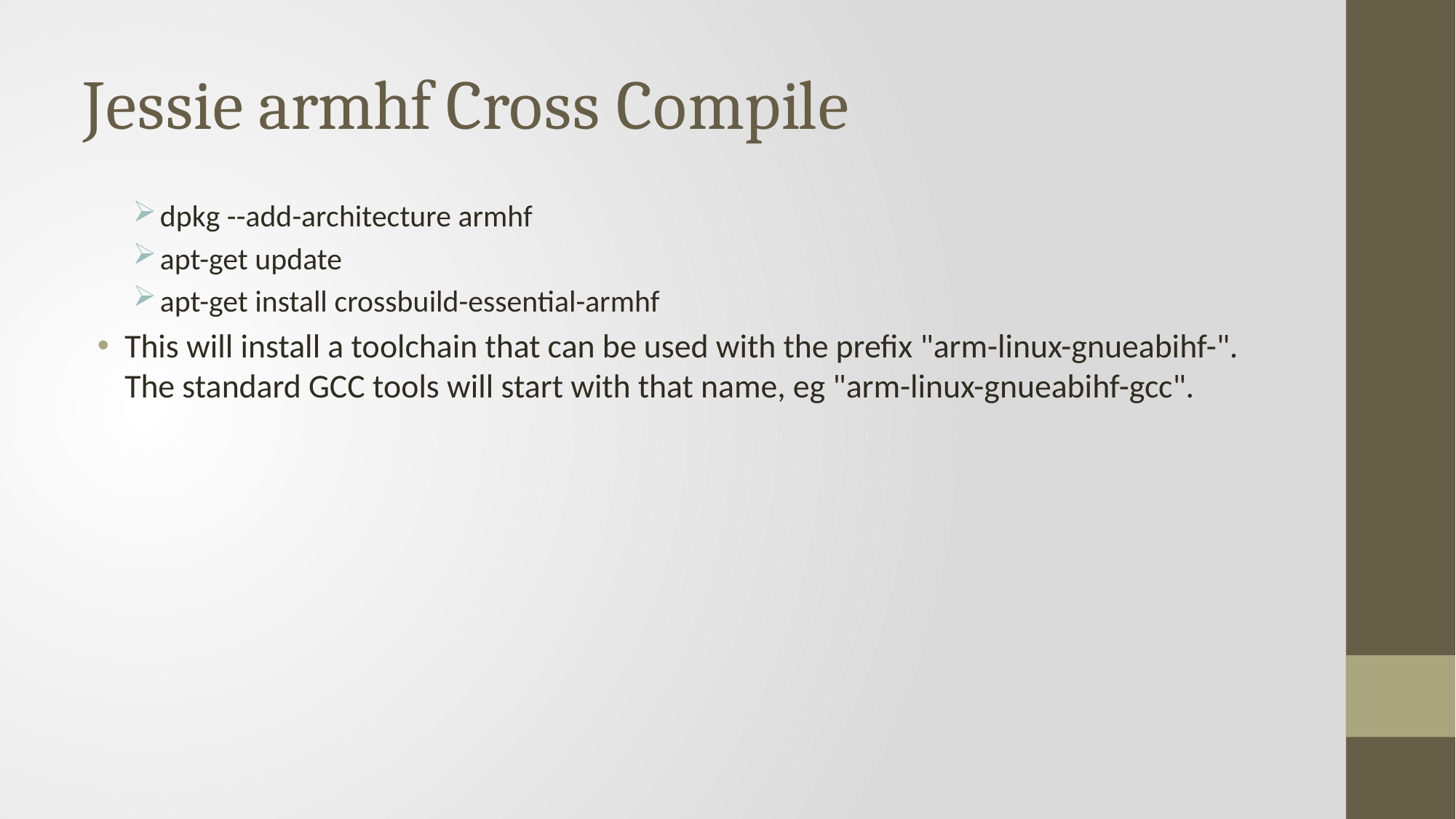

# Jessie armhf Cross Compile
dpkg --add-architecture armhf
apt-get update
apt-get install crossbuild-essential-armhf
This will install a toolchain that can be used with the prefix "arm-linux-gnueabihf-". The standard GCC tools will start with that name, eg "arm-linux-gnueabihf-gcc".